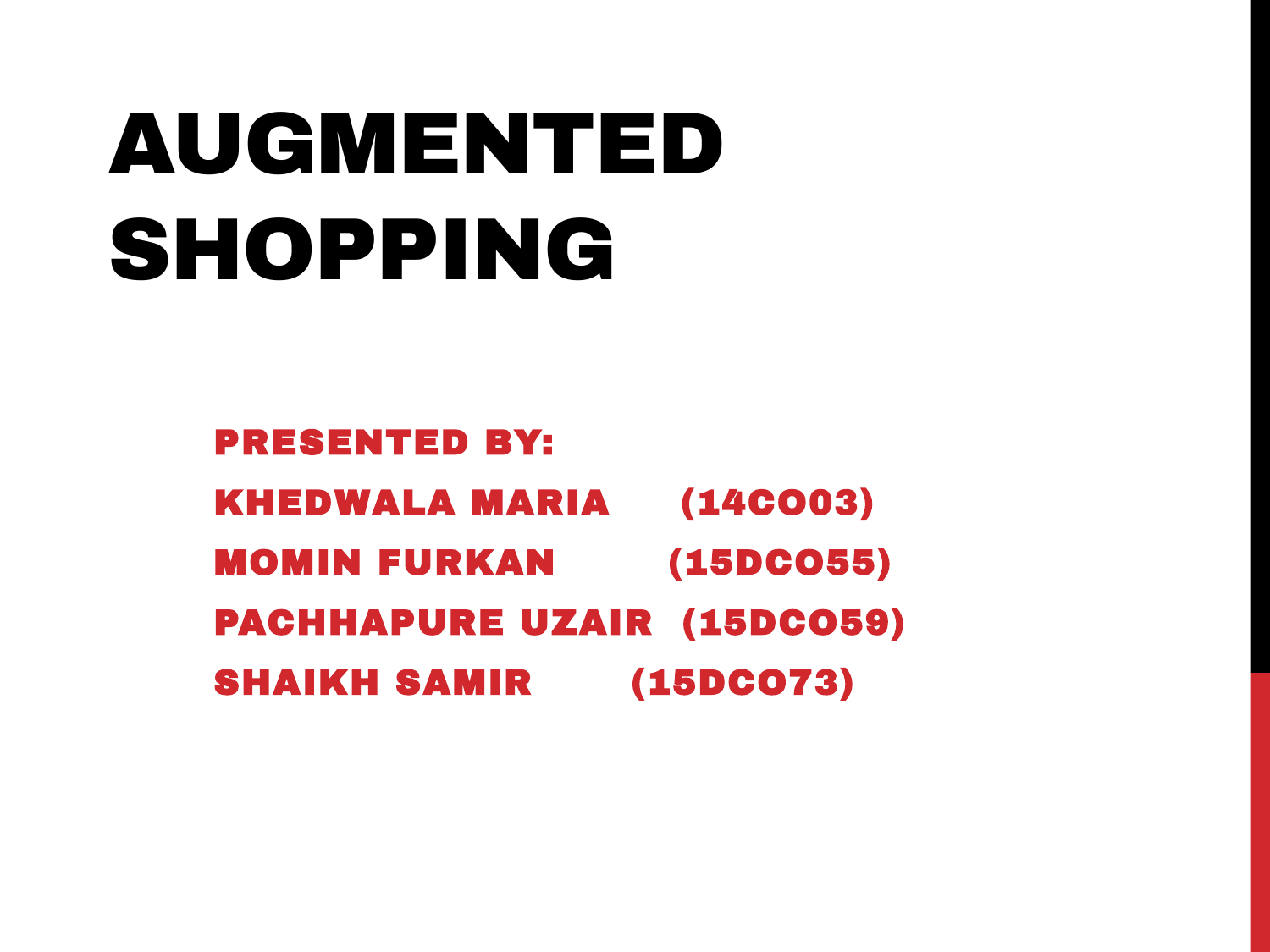

# Augmented Shopping
Presented by:
Khedwala Maria     (14CO03)
Momin Furkan        (15DCO55)
Pachhapure Uzair  (15DCO59)
Shaikh Samir       (15DCO73)